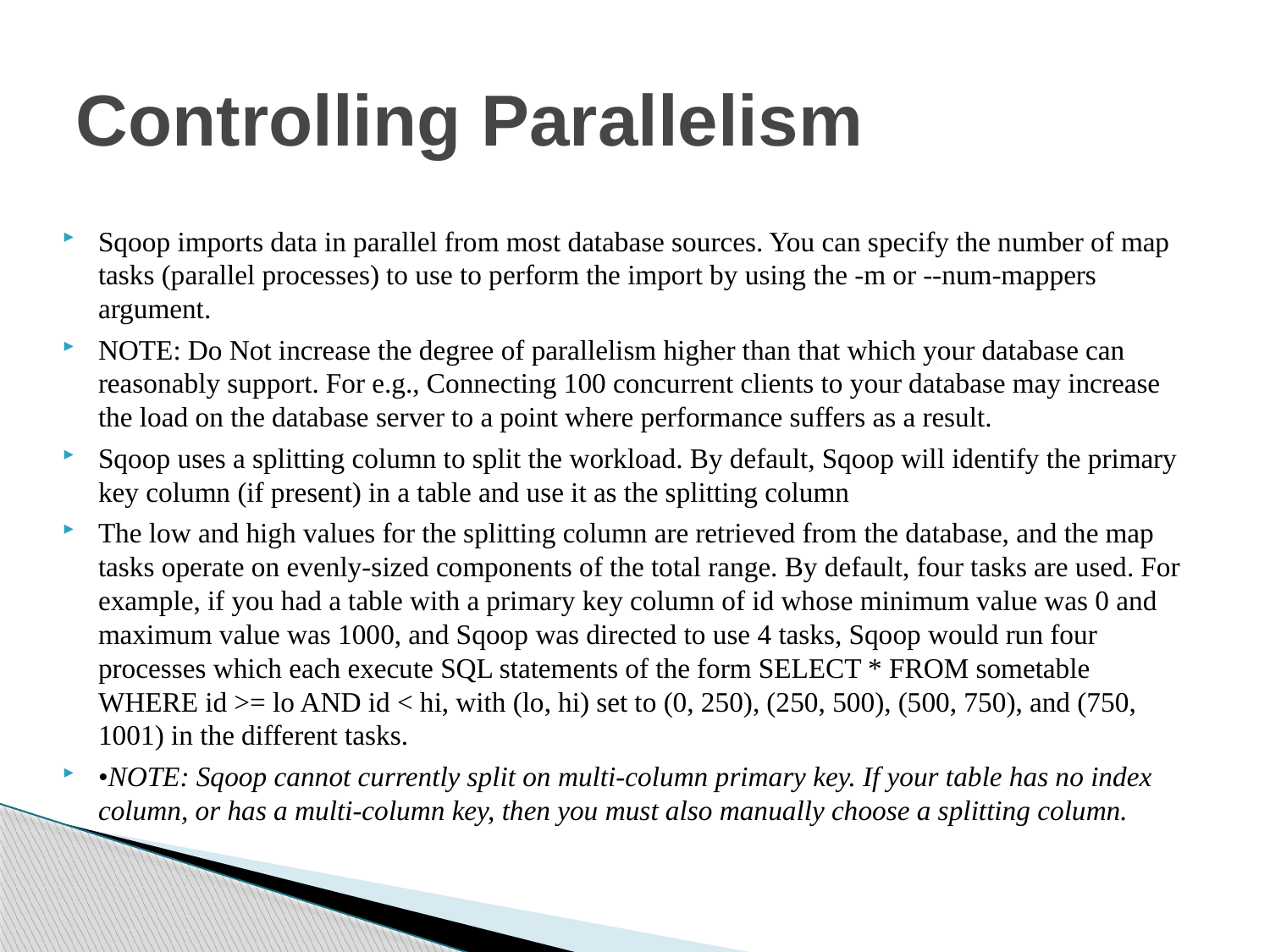

# Controlling Parallelism

Sqoop imports data in parallel from most database sources. You can specify the number of map tasks (parallel processes) to use to perform the import by using the -m or --num-mappers argument.
NOTE: Do Not increase the degree of parallelism higher than that which your database can reasonably support. For e.g., Connecting 100 concurrent clients to your database may increase the load on the database server to a point where performance suffers as a result.
Sqoop uses a splitting column to split the workload. By default, Sqoop will identify the primary key column (if present) in a table and use it as the splitting column
The low and high values for the splitting column are retrieved from the database, and the map tasks operate on evenly-sized components of the total range. By default, four tasks are used. For example, if you had a table with a primary key column of id whose minimum value was 0 and maximum value was 1000, and Sqoop was directed to use 4 tasks, Sqoop would run four processes which each execute SQL statements of the form SELECT * FROM sometable WHERE id >= lo AND id < hi, with (lo, hi) set to (0, 250), (250, 500), (500, 750), and (750, 1001) in the different tasks.
•NOTE: Sqoop cannot currently split on multi-column primary key. If your table has no index column, or has a multi-column key, then you must also manually choose a splitting column.